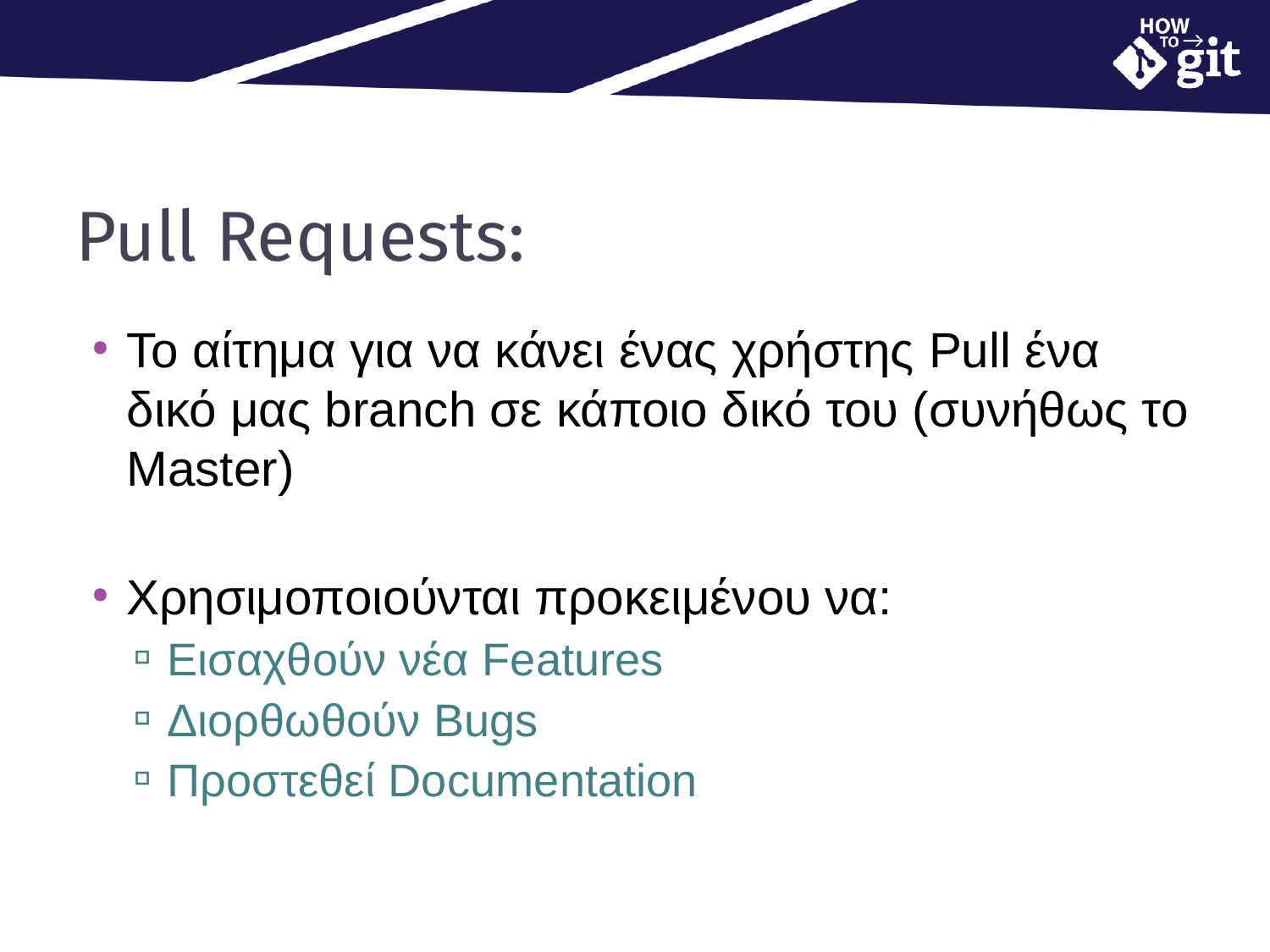

# Pull Requests:
Το αίτημα για να κάνει ένας χρήστης Pull ένα δικό μας branch σε κάποιο δικό του (συνήθως το Master)

Χρησιμοποιούνται προκειμένου να:
Εισαχθούν νέα Features
Διορθωθούν Bugs
Προστεθεί Documentation